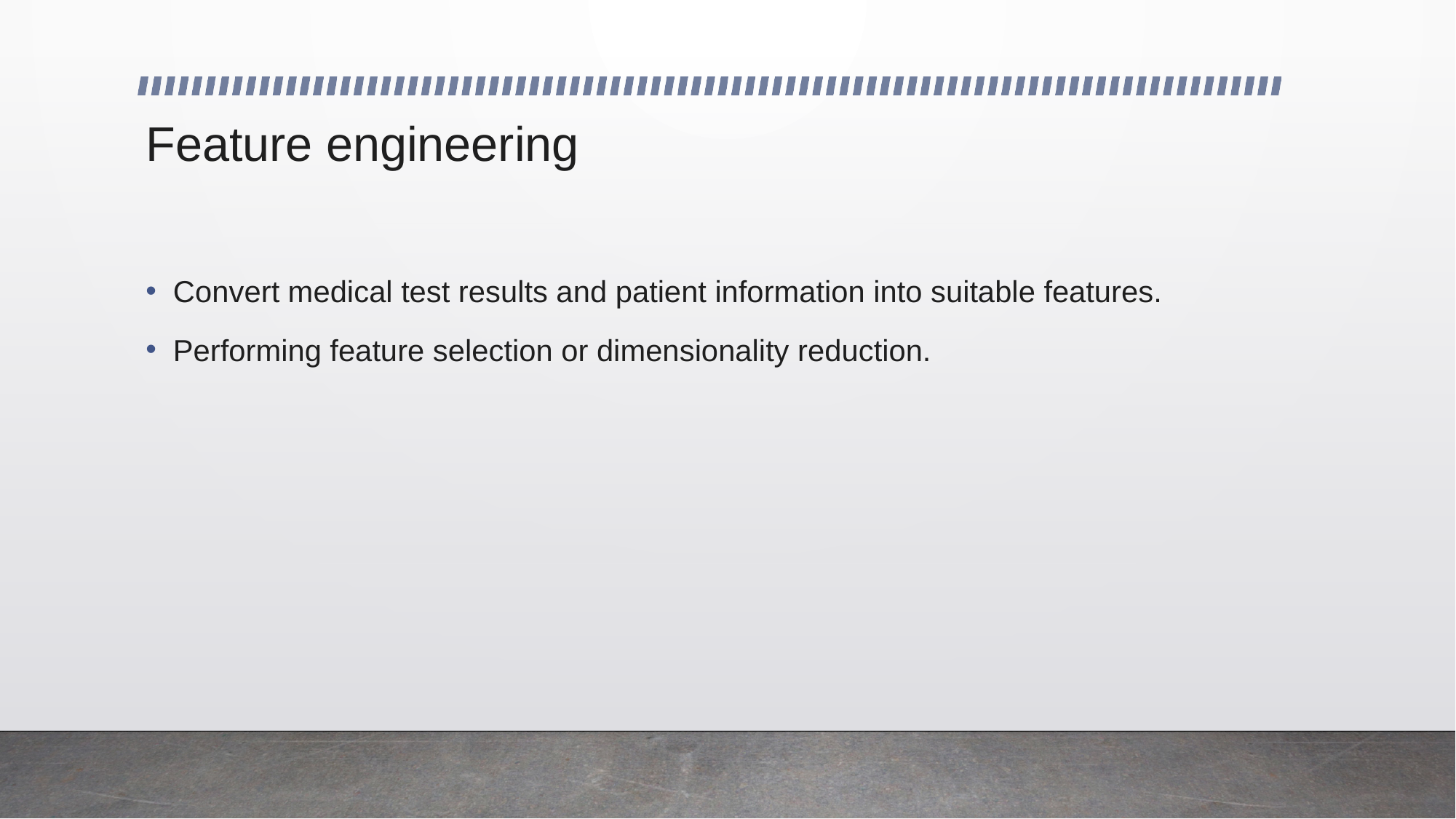

# Feature engineering
Convert medical test results and patient information into suitable features.
Performing feature selection or dimensionality reduction.